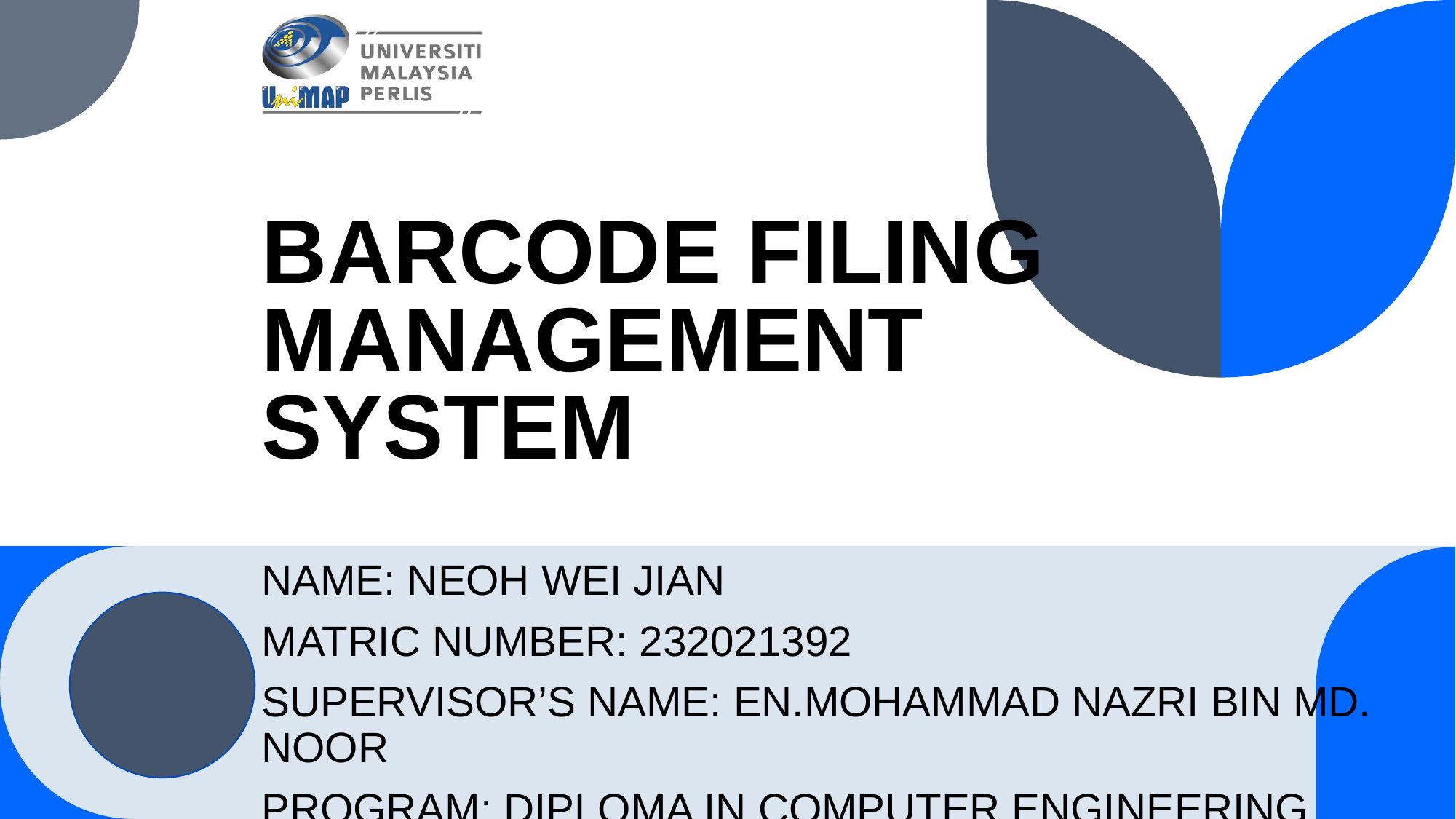

# BARCODE FILING MANAGEMENT SYSTEM
NAME: NEOH WEI JIAN
MATRIC NUMBER: 232021392
SUPERVISOR’S NAME: EN.MOHAMMAD NAZRI BIN MD. NOOR
PROGRAM: DIPLOMA IN COMPUTER ENGINEERING